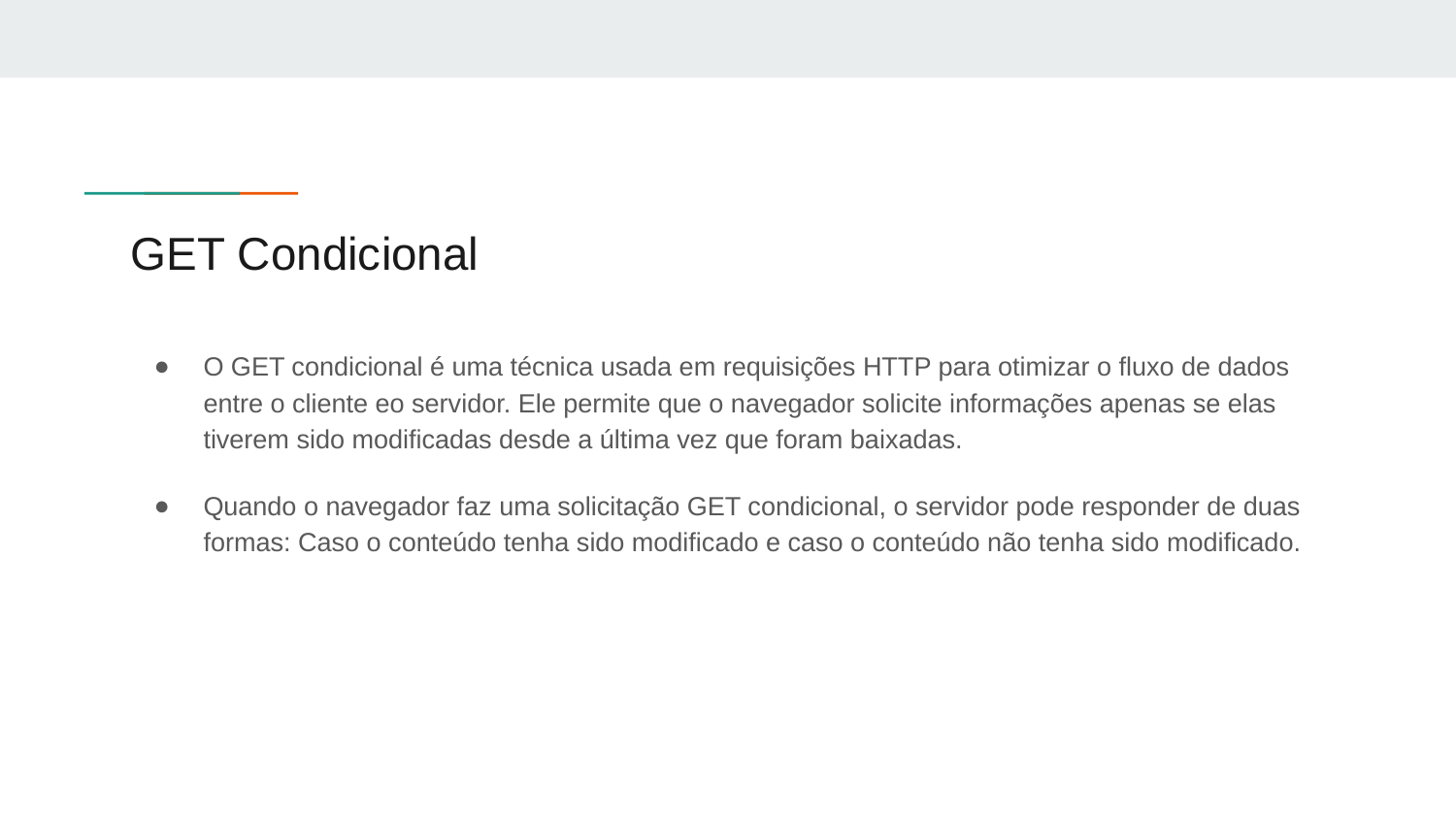

# GET Condicional
O GET condicional é uma técnica usada em requisições HTTP para otimizar o fluxo de dados entre o cliente eo servidor. Ele permite que o navegador solicite informações apenas se elas tiverem sido modificadas desde a última vez que foram baixadas.
Quando o navegador faz uma solicitação GET condicional, o servidor pode responder de duas formas: Caso o conteúdo tenha sido modificado e caso o conteúdo não tenha sido modificado.